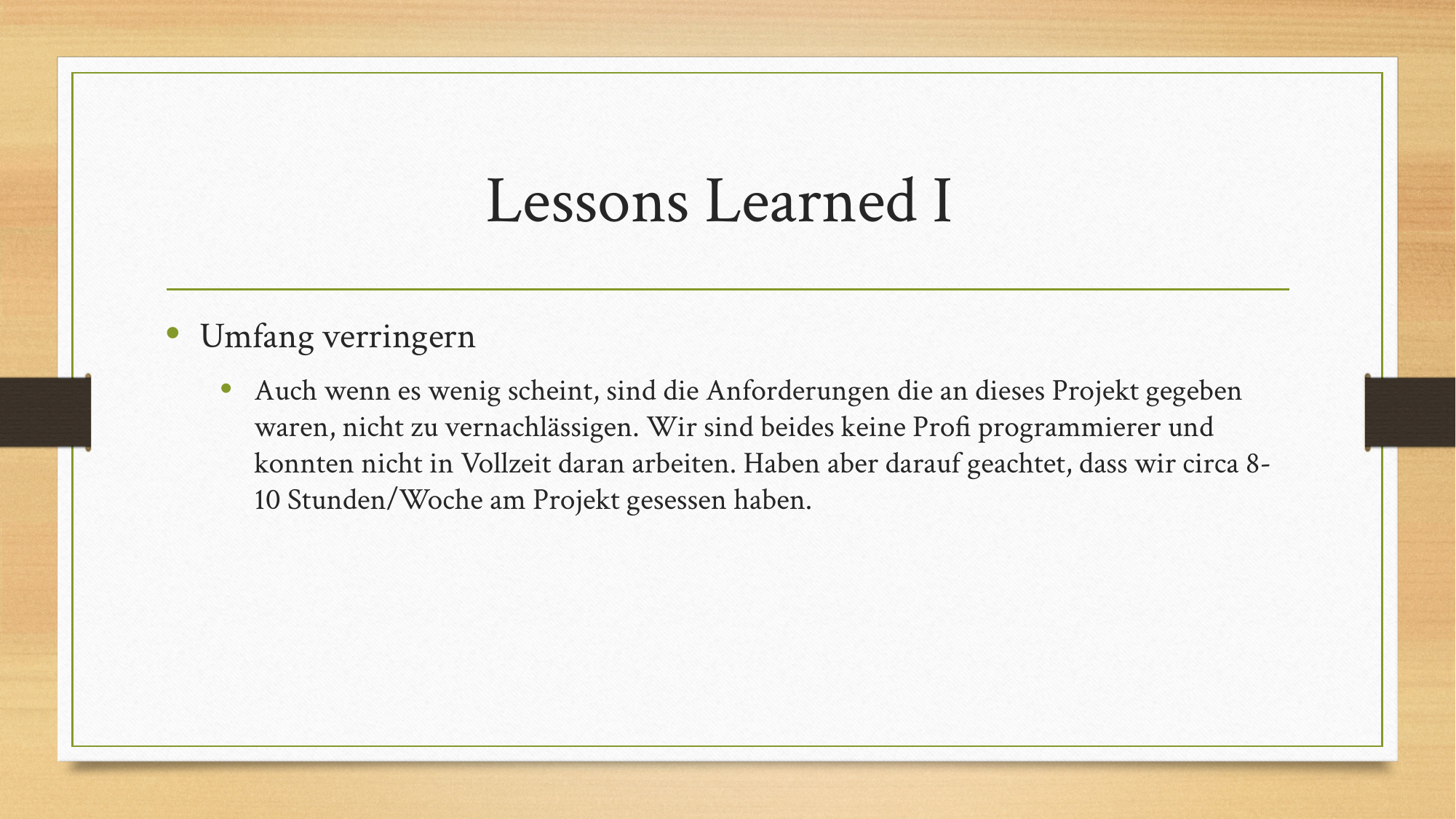

# Lessons Learned I
Umfang verringern
Auch wenn es wenig scheint, sind die Anforderungen die an dieses Projekt gegeben waren, nicht zu vernachlässigen. Wir sind beides keine Profi programmierer und konnten nicht in Vollzeit daran arbeiten. Haben aber darauf geachtet, dass wir circa 8-10 Stunden/Woche am Projekt gesessen haben.